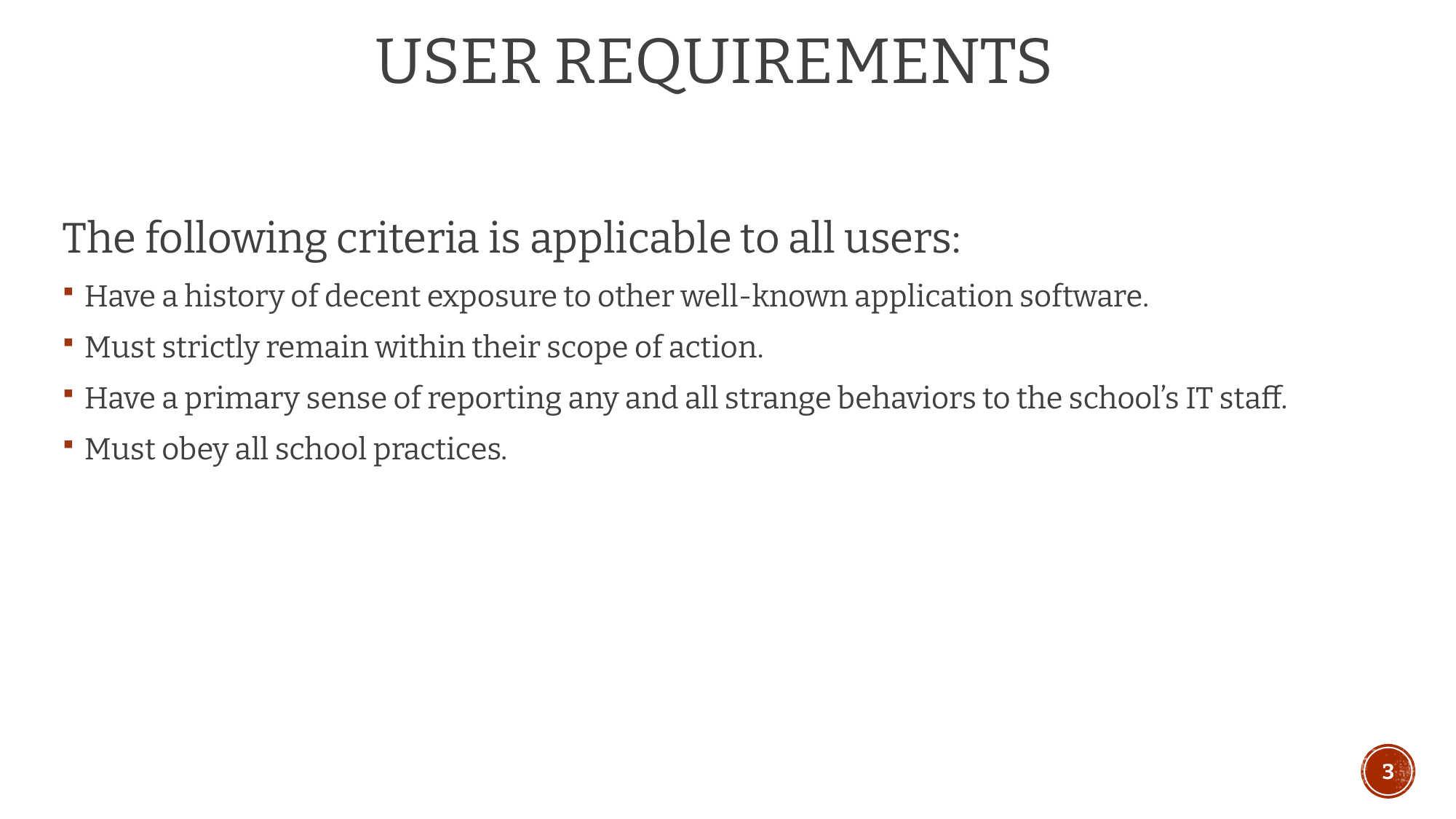

# User requirements
The following criteria is applicable to all users:
Have a history of decent exposure to other well-known application software.
Must strictly remain within their scope of action.
Have a primary sense of reporting any and all strange behaviors to the school’s IT staff.
Must obey all school practices.
3